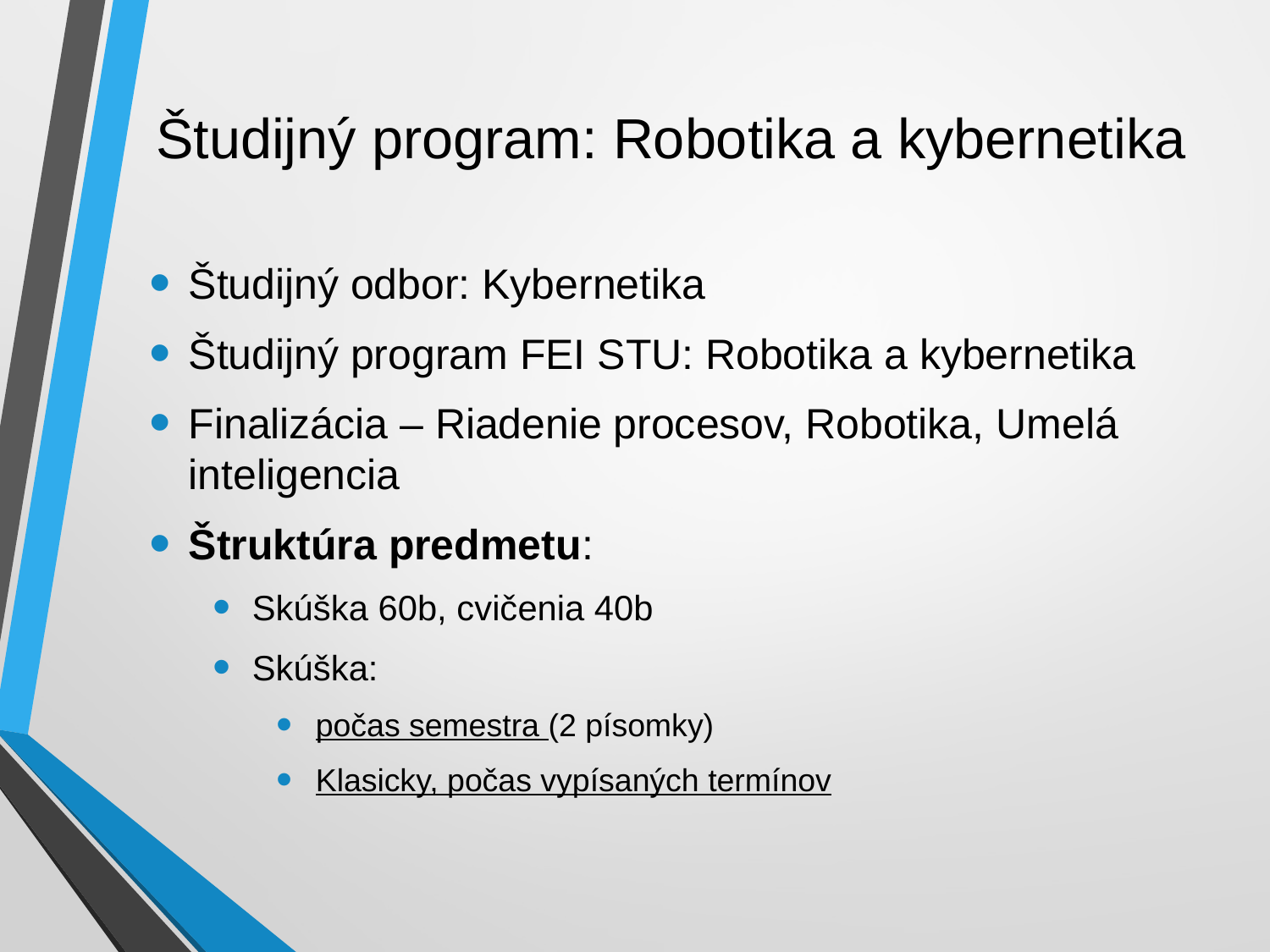

# Študijný program: Robotika a kybernetika
Študijný odbor: Kybernetika
Študijný program FEI STU: Robotika a kybernetika
Finalizácia – Riadenie procesov, Robotika, Umelá inteligencia
Štruktúra predmetu:
Skúška 60b, cvičenia 40b
Skúška:
počas semestra (2 písomky)
Klasicky, počas vypísaných termínov